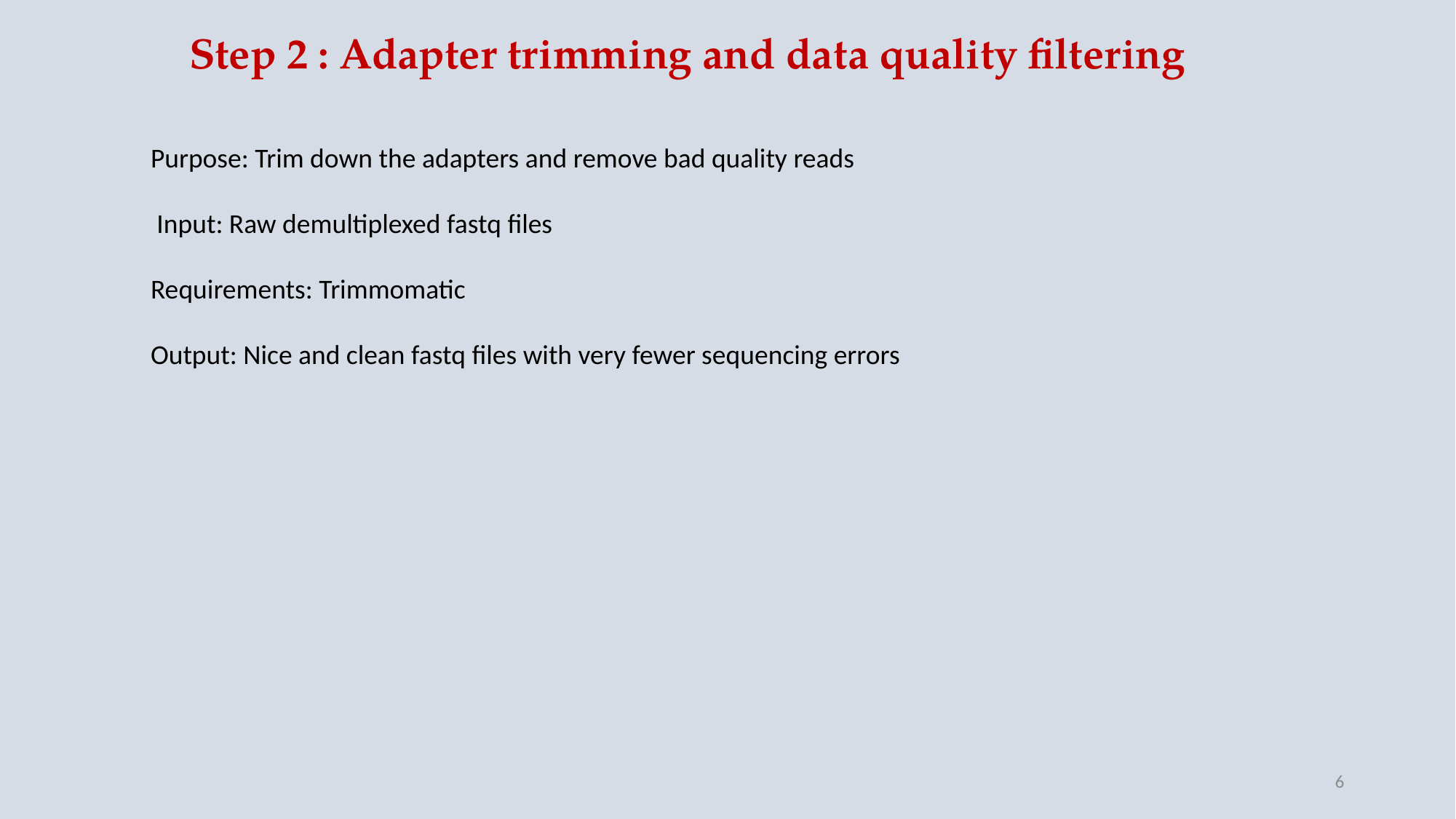

Step 2 : Adapter trimming and data quality filtering

Purpose: Trim down the adapters and remove bad quality reads

 Input: Raw demultiplexed fastq files

Requirements: Trimmomatic

Output: Nice and clean fastq files with very fewer sequencing errors
6